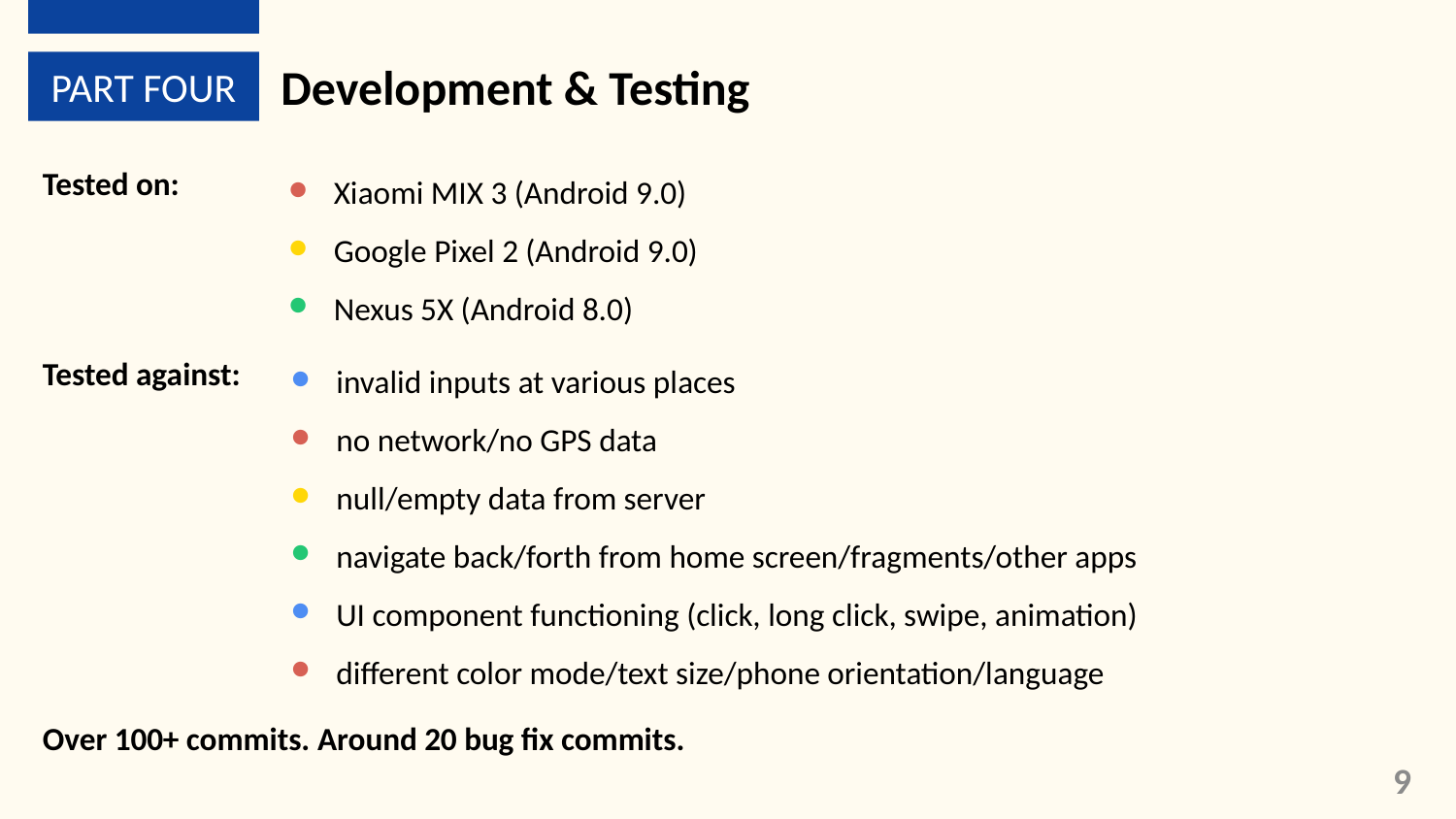

PART FOUR
Development & Testing
Xiaomi MIX 3 (Android 9.0)
Google Pixel 2 (Android 9.0)
Nexus 5X (Android 8.0)
Tested on:
invalid inputs at various places
no network/no GPS data
null/empty data from server
navigate back/forth from home screen/fragments/other apps
UI component functioning (click, long click, swipe, animation)
different color mode/text size/phone orientation/language
Tested against:
Over 100+ commits. Around 20 bug fix commits.
9